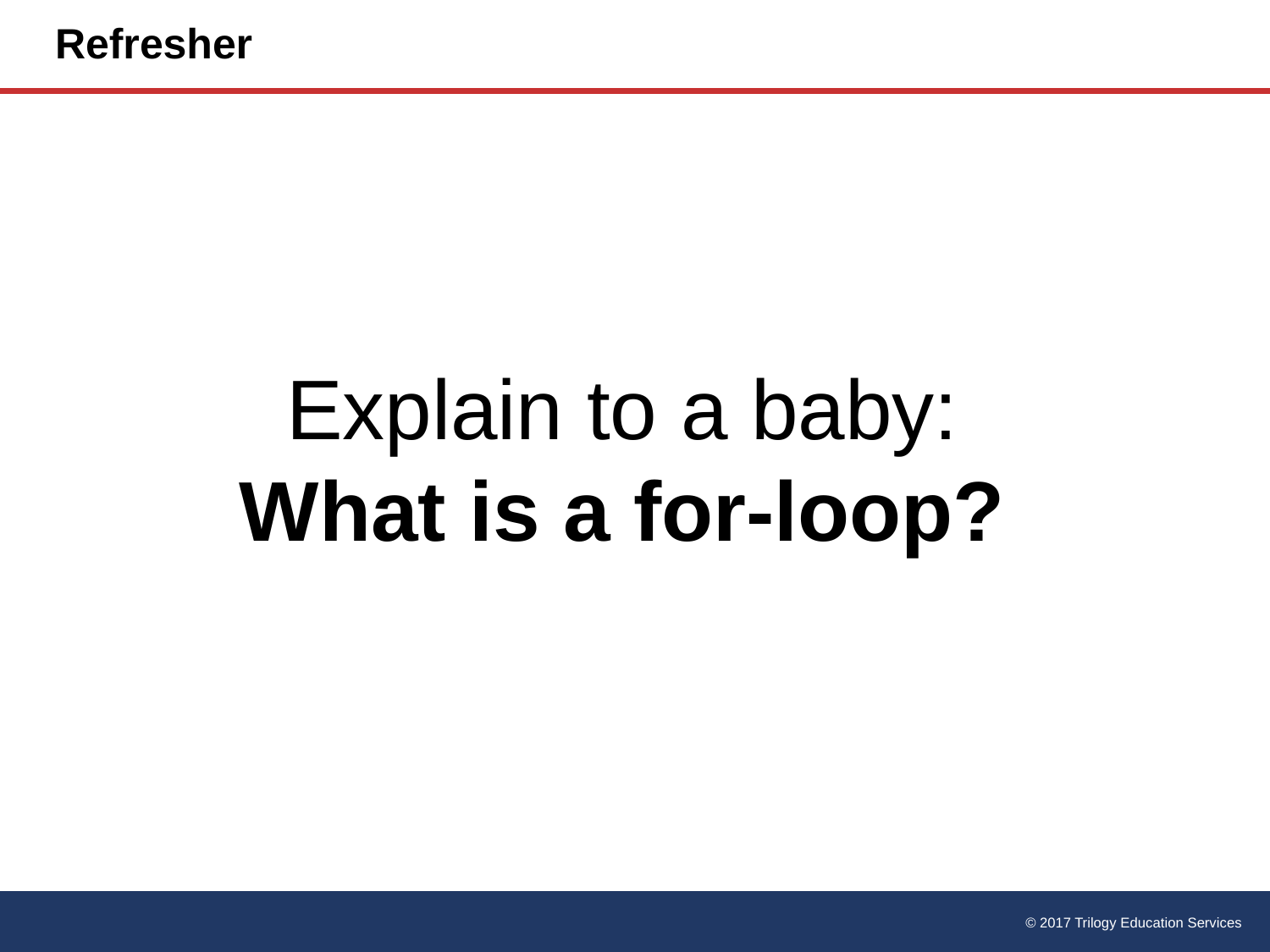

# Refresher
Explain to a baby:
What is a for-loop?